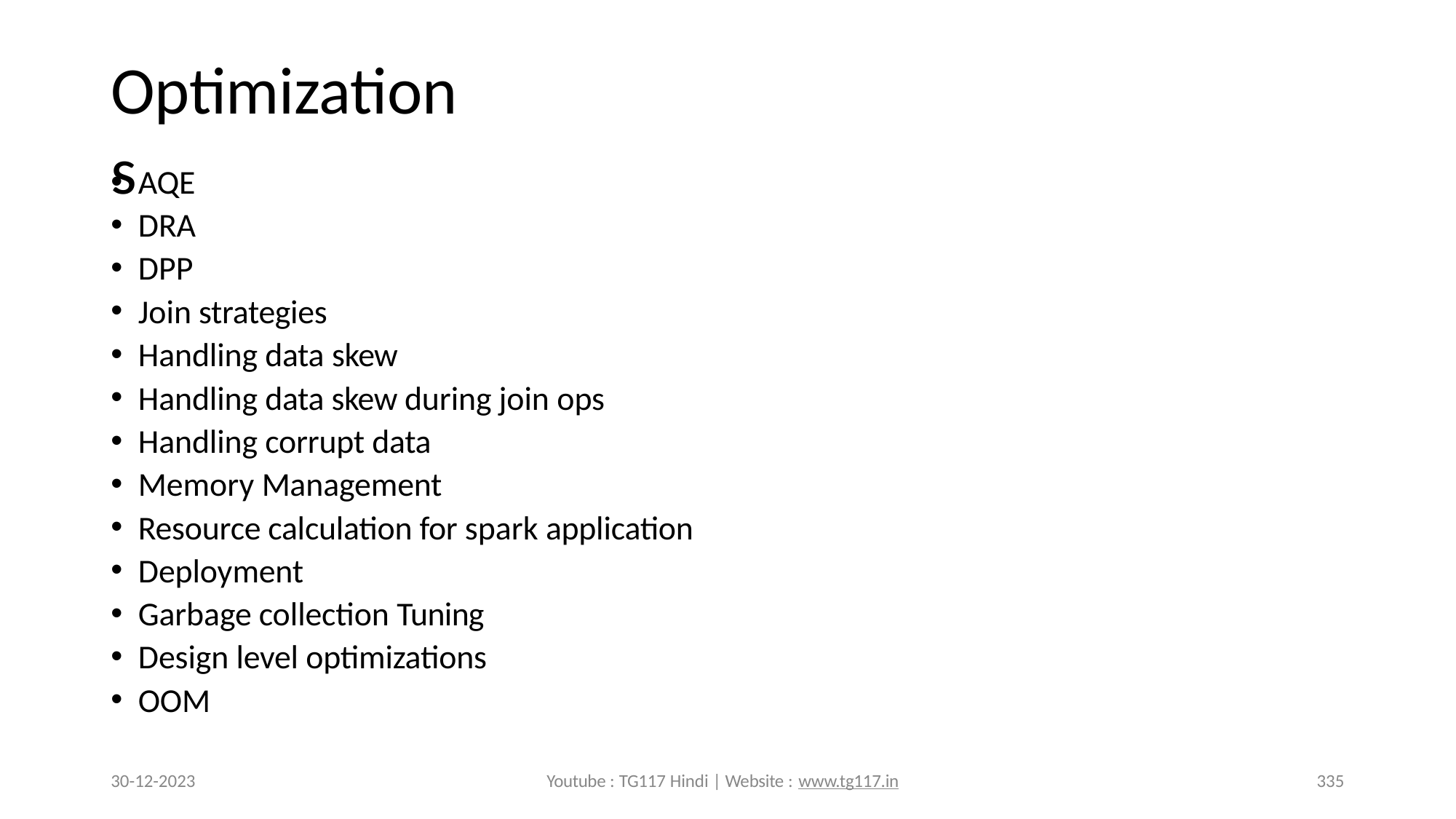

# Optimizations
AQE
DRA
DPP
Join strategies
Handling data skew
Handling data skew during join ops
Handling corrupt data
Memory Management
Resource calculation for spark application
Deployment
Garbage collection Tuning
Design level optimizations
OOM
30-12-2023
Youtube : TG117 Hindi | Website : www.tg117.in
335